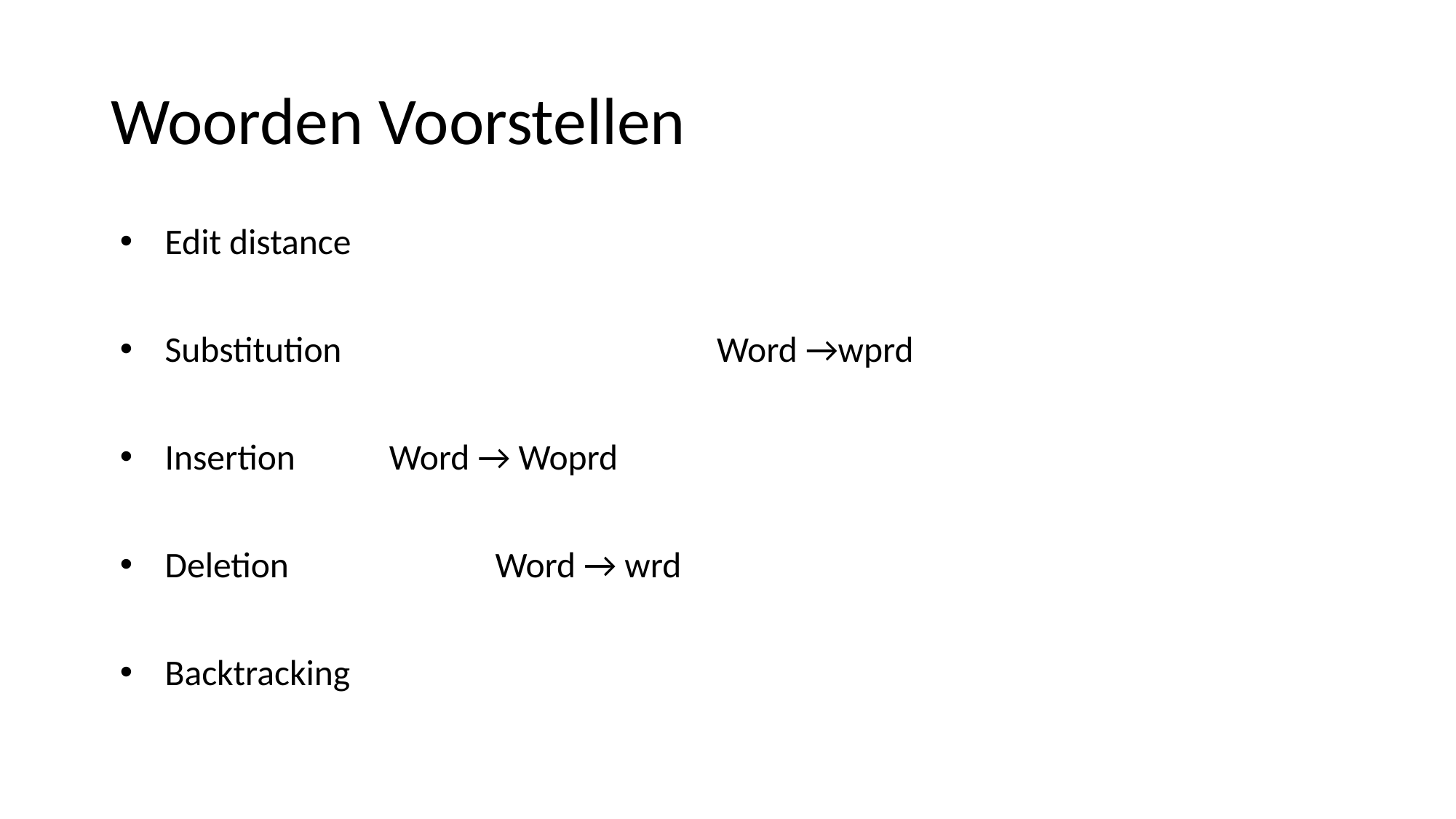

# Woorden Voorstellen
Edit distance

Substitution                                              Word →wprd

Insertion								 Word → Woprd

Deletion						              Word → wrd

Backtracking